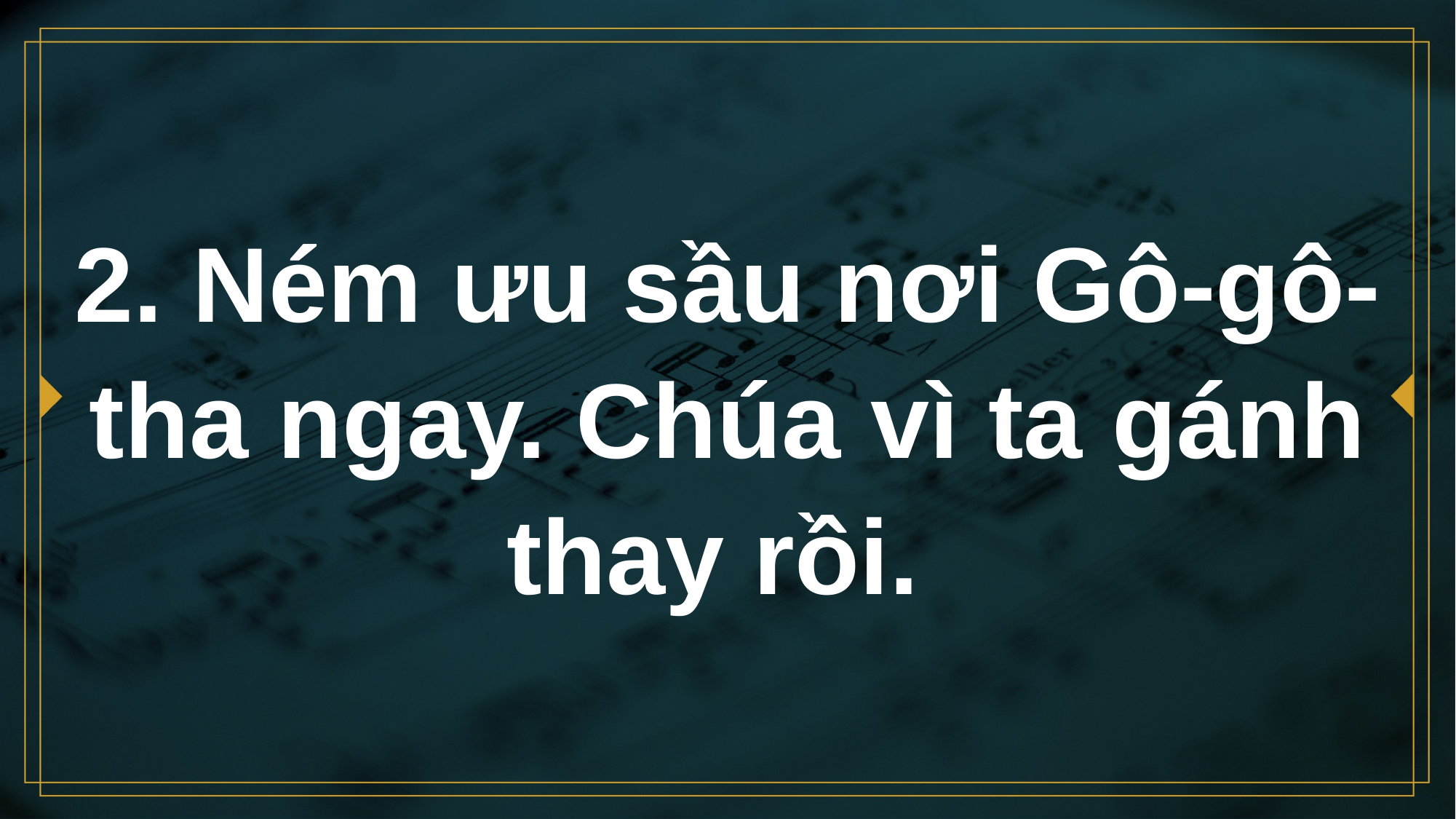

# 2. Ném ưu sầu nơi Gô-gô-tha ngay. Chúa vì ta gánh thay rồi.